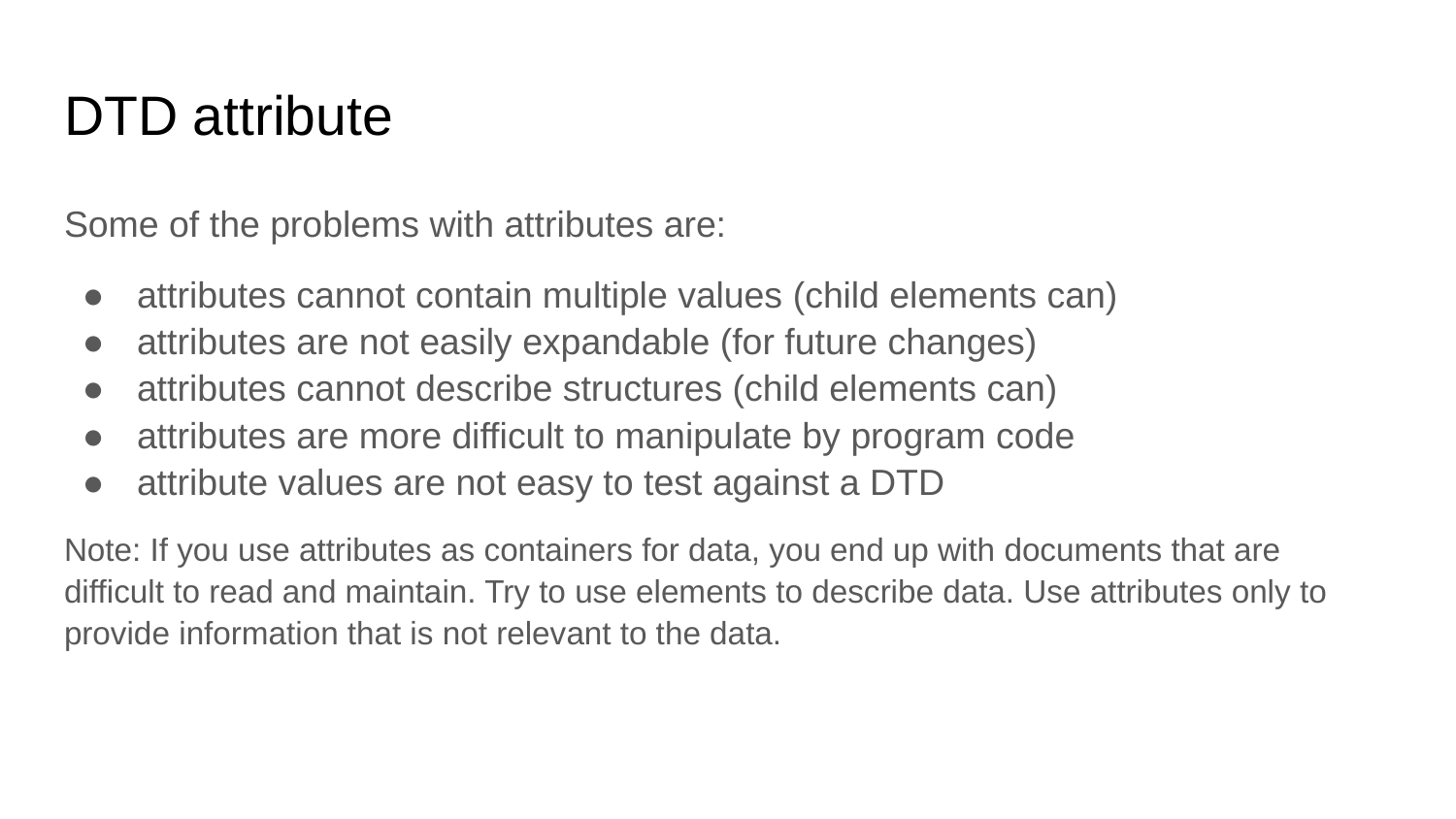

# DTD attribute
Some of the problems with attributes are:
attributes cannot contain multiple values (child elements can)
attributes are not easily expandable (for future changes)
attributes cannot describe structures (child elements can)
attributes are more difficult to manipulate by program code
attribute values are not easy to test against a DTD
Note: If you use attributes as containers for data, you end up with documents that are difficult to read and maintain. Try to use elements to describe data. Use attributes only to provide information that is not relevant to the data.